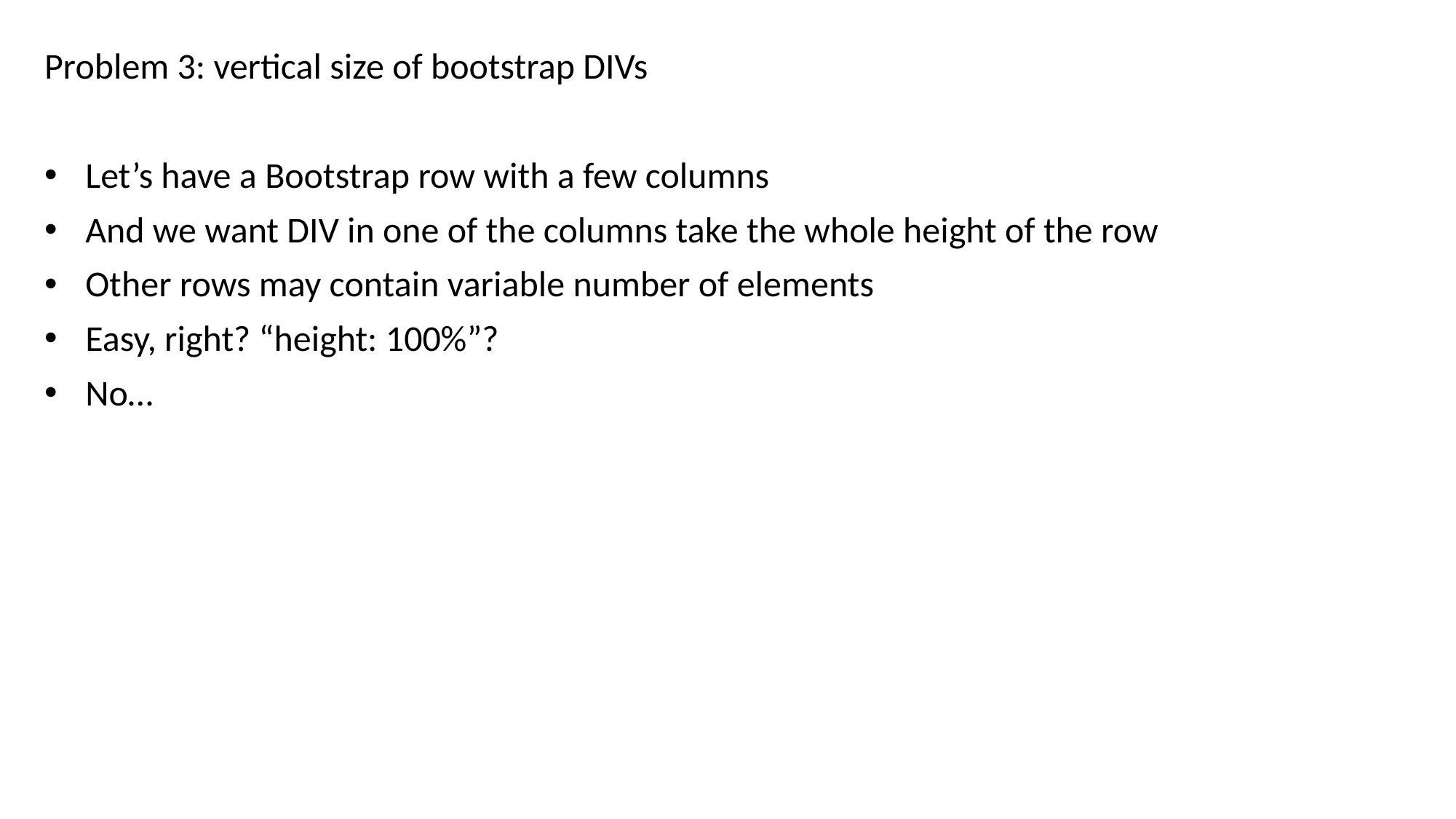

Problem 3: vertical size of bootstrap DIVs

Let’s have a Bootstrap row with a few columns
And we want DIV in one of the columns take the whole height of the row
Other rows may contain variable number of elements
Easy, right? “height: 100%”?
No…